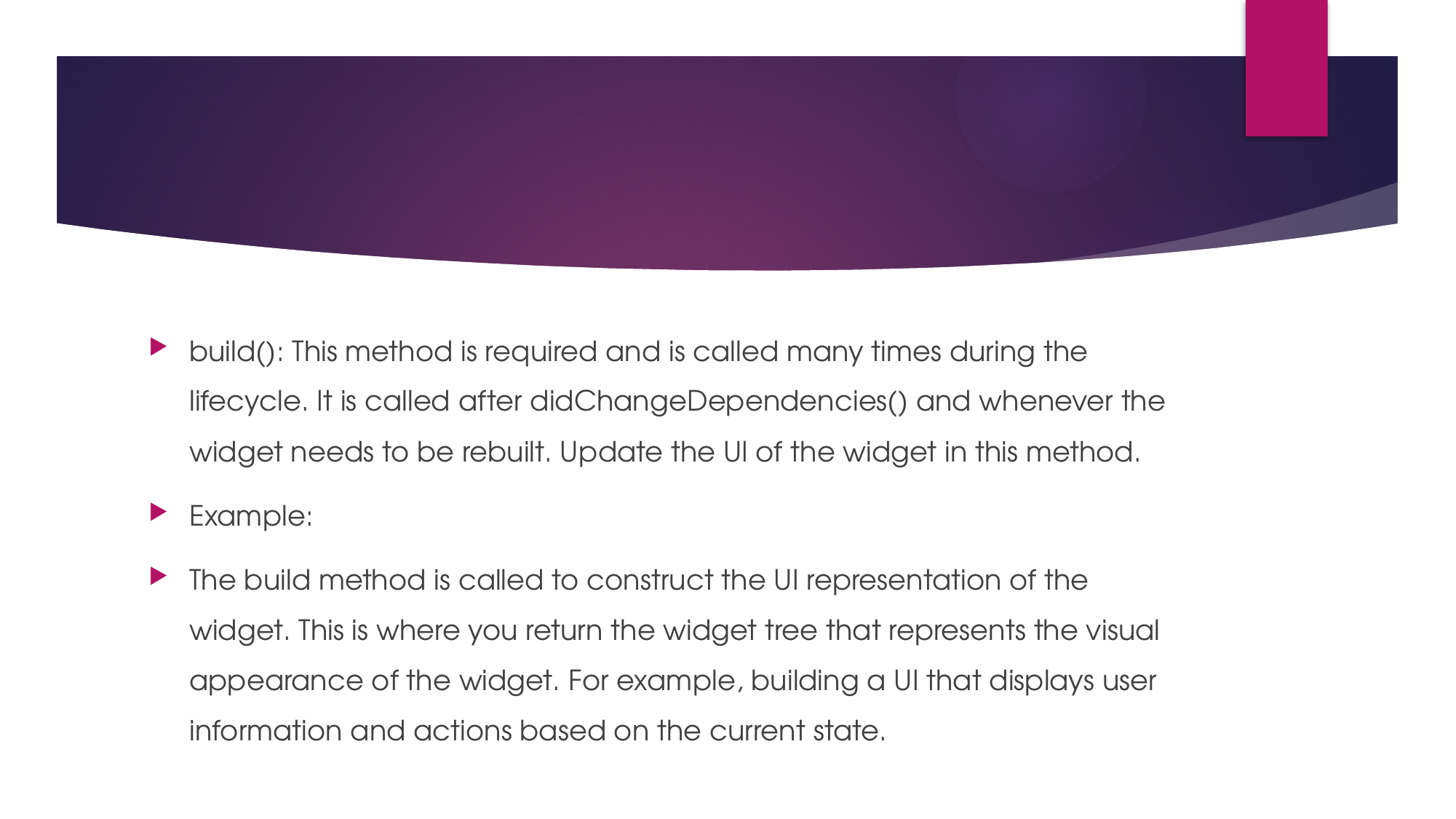

#
build(): This method is required and is called many times during the lifecycle. It is called after didChangeDependencies() and whenever the widget needs to be rebuilt. Update the UI of the widget in this method.
Example:
The build method is called to construct the UI representation of the widget. This is where you return the widget tree that represents the visual appearance of the widget. For example, building a UI that displays user information and actions based on the current state.